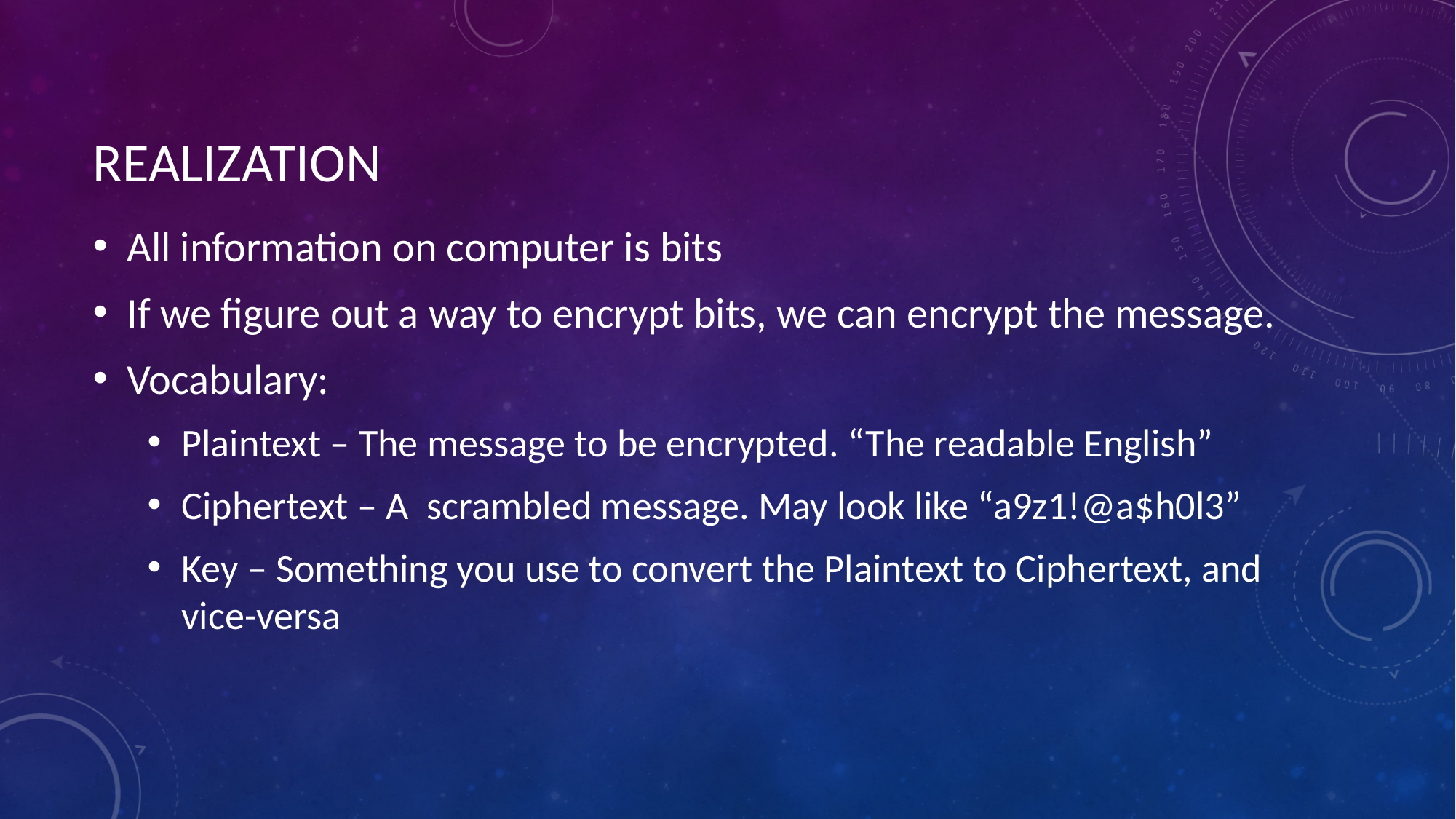

# realization
All information on computer is bits
If we figure out a way to encrypt bits, we can encrypt the message.
Vocabulary:
Plaintext – The message to be encrypted. “The readable English”
Ciphertext – A  scrambled message. May look like “a9z1!@a$h0l3”
Key – Something you use to convert the Plaintext to Ciphertext, and vice-versa